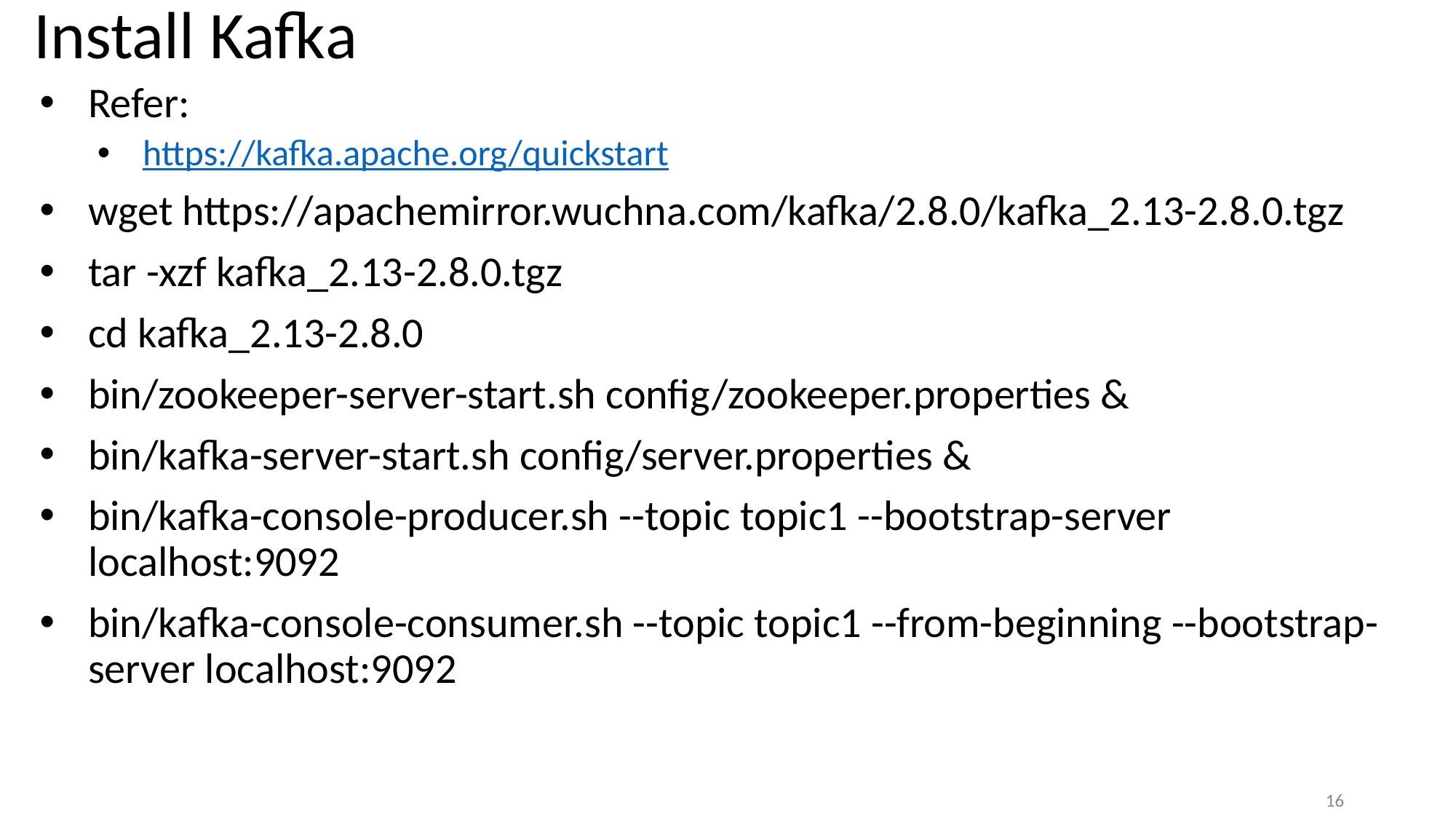

# Install Kafka
Refer:
https://kafka.apache.org/quickstart
wget https://apachemirror.wuchna.com/kafka/2.8.0/kafka_2.13-2.8.0.tgz
tar -xzf kafka_2.13-2.8.0.tgz
cd kafka_2.13-2.8.0
bin/zookeeper-server-start.sh config/zookeeper.properties &
bin/kafka-server-start.sh config/server.properties &
bin/kafka-console-producer.sh --topic topic1 --bootstrap-server localhost:9092
bin/kafka-console-consumer.sh --topic topic1 --from-beginning --bootstrap-server localhost:9092
16